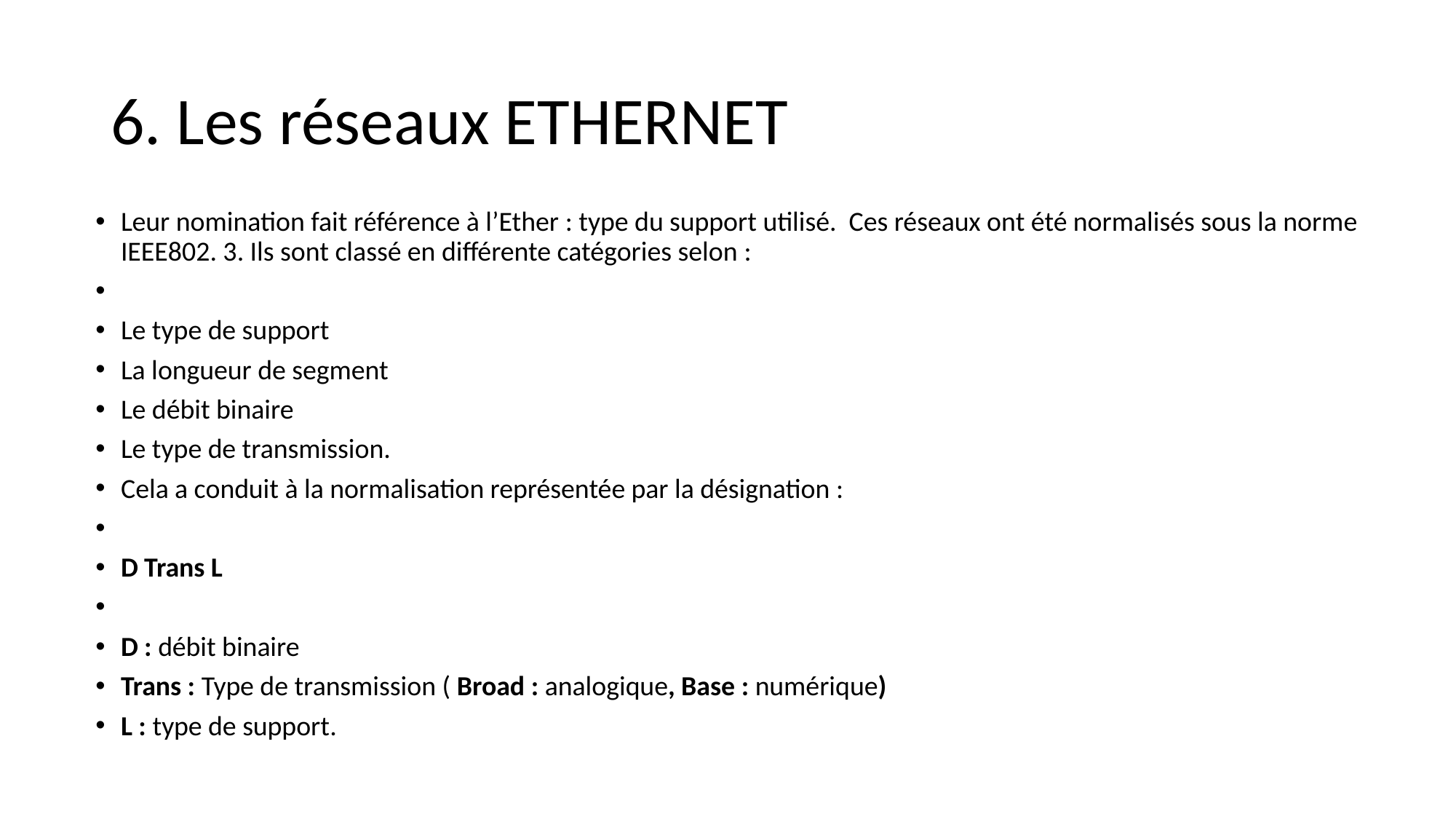

# 6. Les réseaux ETHERNET
Leur nomination fait référence à l’Ether : type du support utilisé.  Ces réseaux ont été normalisés sous la norme IEEE802. 3. Ils sont classé en différente catégories selon :

Le type de support
La longueur de segment
Le débit binaire
Le type de transmission.
Cela a conduit à la normalisation représentée par la désignation :

D Trans L

D : débit binaire
Trans : Type de transmission ( Broad : analogique, Base : numérique)
L : type de support.